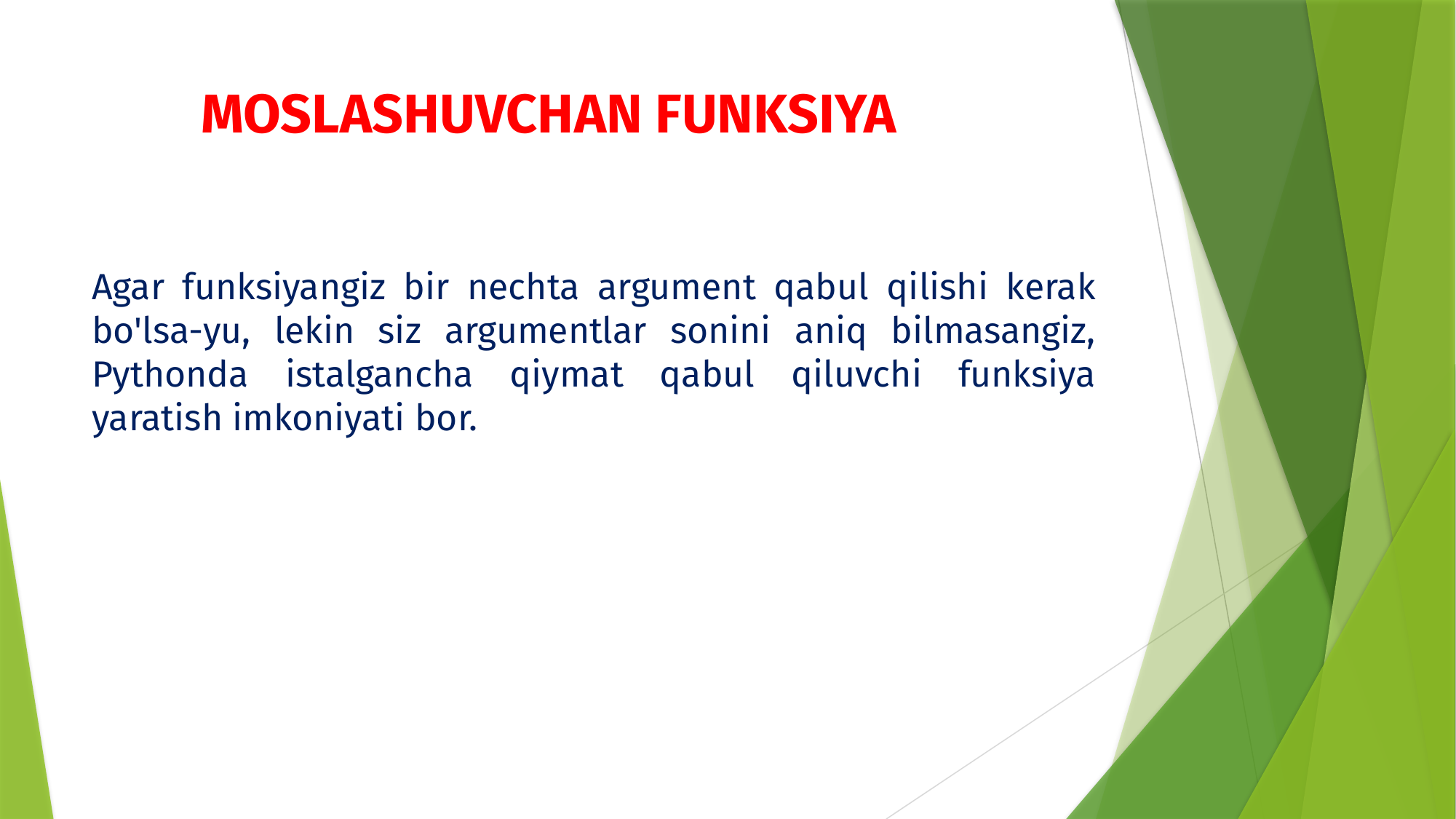

# MOSLASHUVCHAN FUNKSIYA
Agar funksiyangiz bir nechta argument qabul qilishi kerak bo'lsa-yu, lekin siz argumentlar sonini aniq bilmasangiz, Pythonda istalgancha qiymat qabul qiluvchi funksiya yaratish imkoniyati bor.